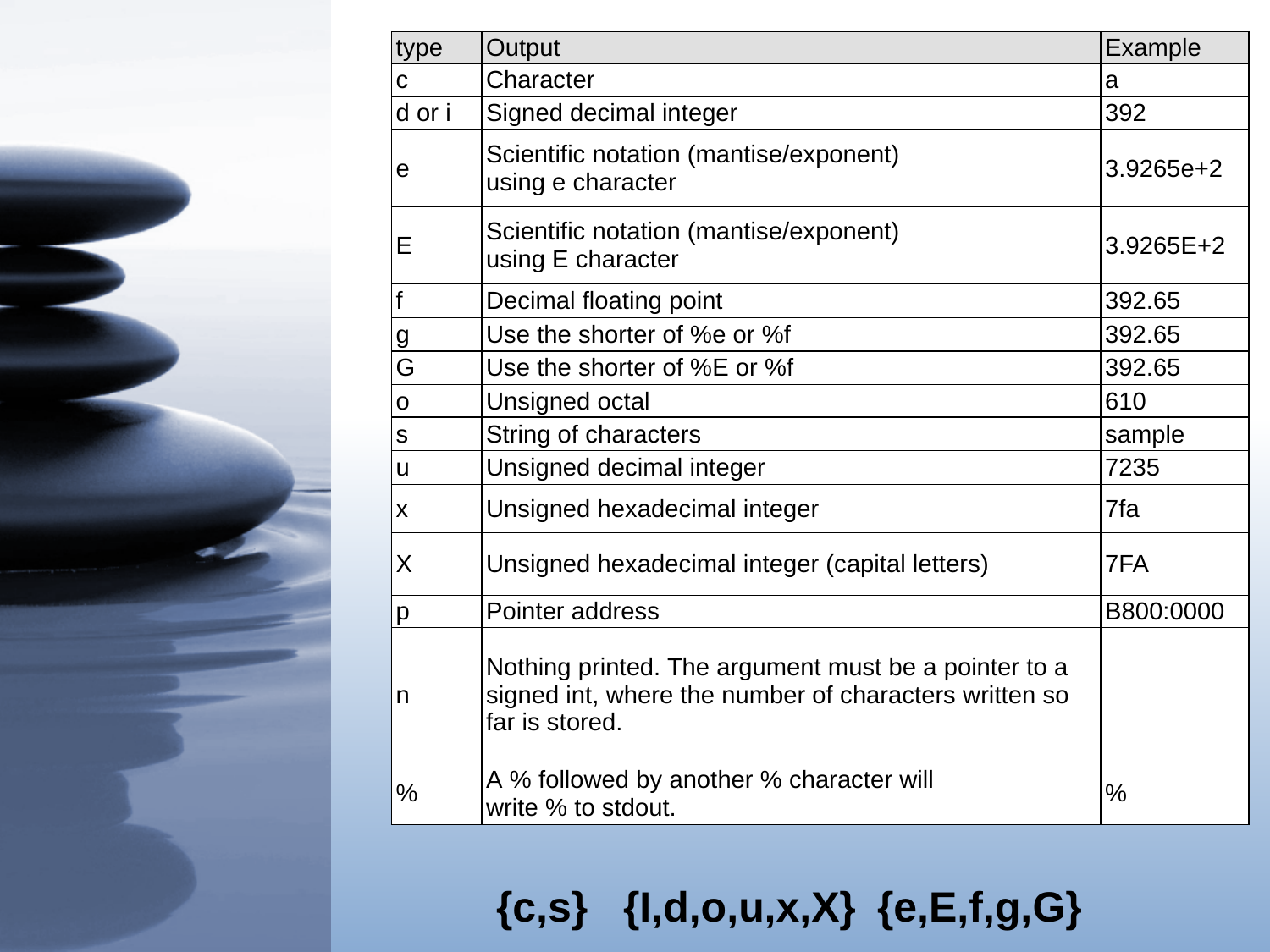

| type | Output | Example |
| --- | --- | --- |
| c | Character | a |
| d or i | Signed decimal integer | 392 |
| e | Scientific notation (mantise/exponent) using e character | 3.9265e+2 |
| E | Scientific notation (mantise/exponent) using E character | 3.9265E+2 |
| f | Decimal floating point | 392.65 |
| g | Use the shorter of %e or %f | 392.65 |
| G | Use the shorter of %E or %f | 392.65 |
| o | Unsigned octal | 610 |
| s | String of characters | sample |
| u | Unsigned decimal integer | 7235 |
| x | Unsigned hexadecimal integer | 7fa |
| X | Unsigned hexadecimal integer (capital letters) | 7FA |
| p | Pointer address | B800:0000 |
| n | Nothing printed. The argument must be a pointer to a signed int, where the number of characters written so far is stored. |  |
| % | A % followed by another % character will write % to stdout. | % |
{c,s}	{I,d,o,u,x,X}	{e,E,f,g,G}